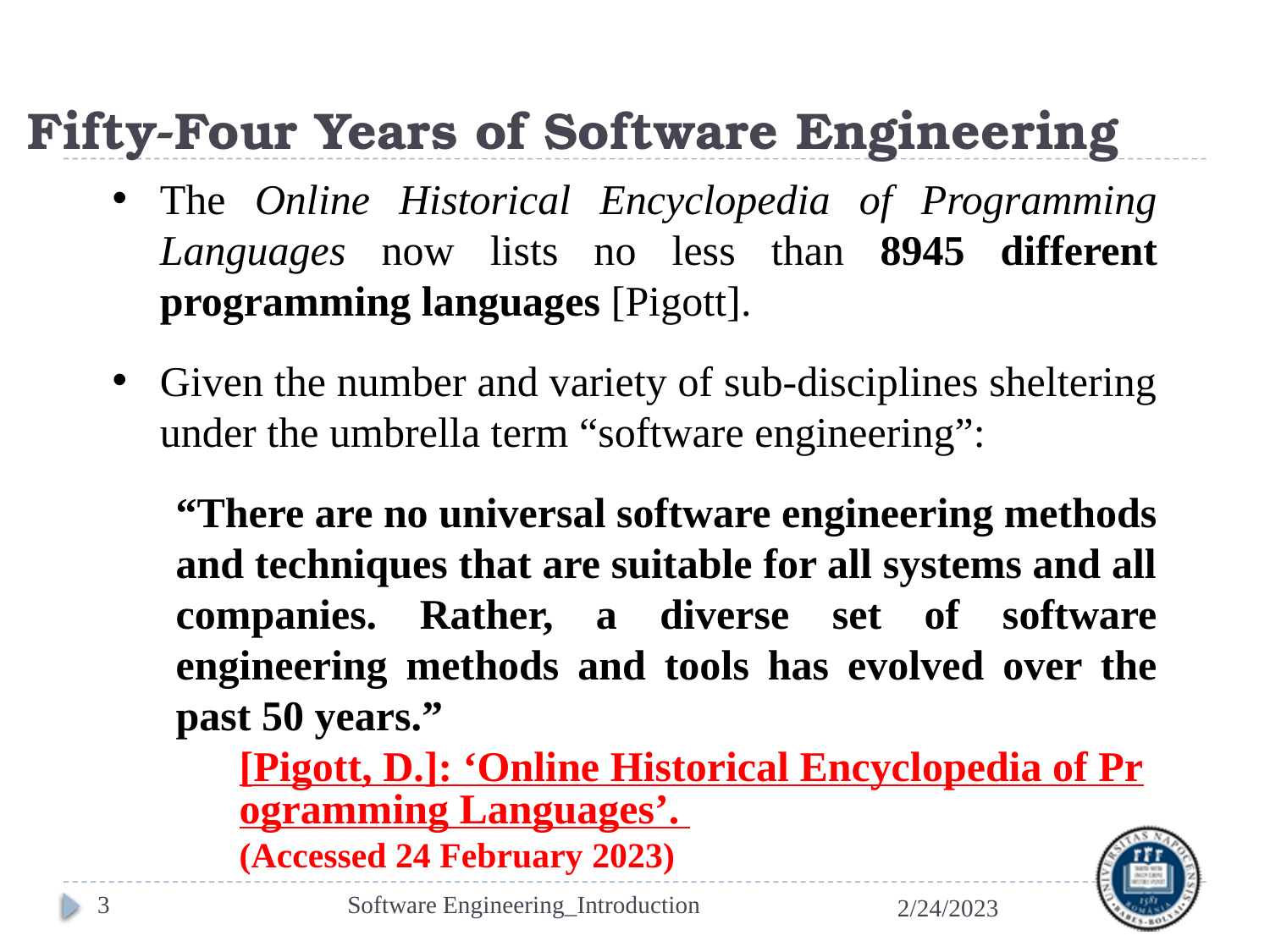

# Fifty-Four Years of Software Engineering
The Online Historical Encyclopedia of Programming Languages now lists no less than 8945 different programming languages [Pigott].

Given the number and variety of sub-disciplines sheltering under the umbrella term “software engineering”:

“There are no universal software engineering methods and techniques that are suitable for all systems and all companies. Rather, a diverse set of software engineering methods and tools has evolved over the past 50 years.”
[Pigott, D.]: ‘Online Historical Encyclopedia of Programming Languages’. (Accessed 24 February 2023)

3
Software Engineering_Introduction
2/24/2023